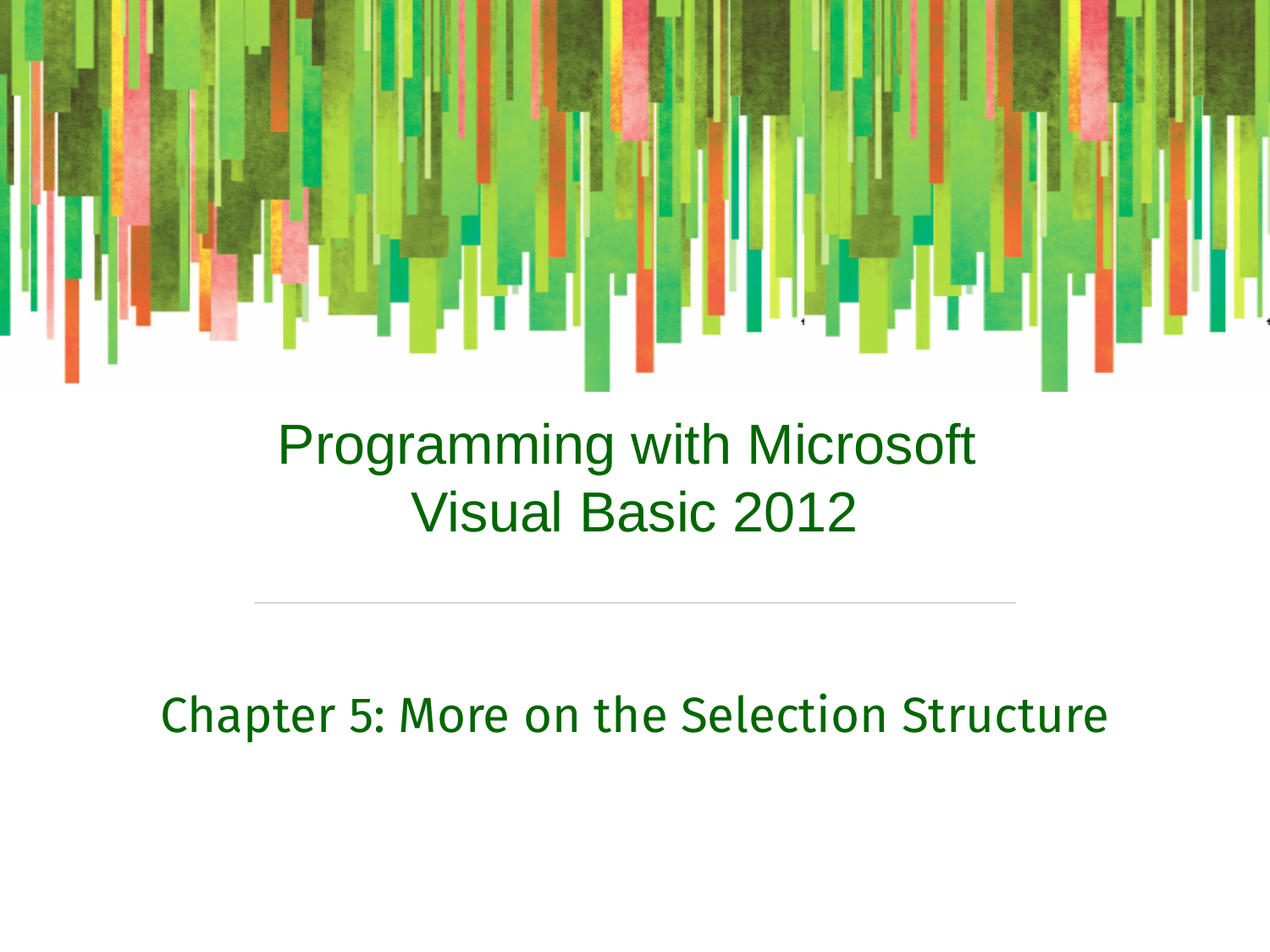

Chapter 5: More on the Selection Structure